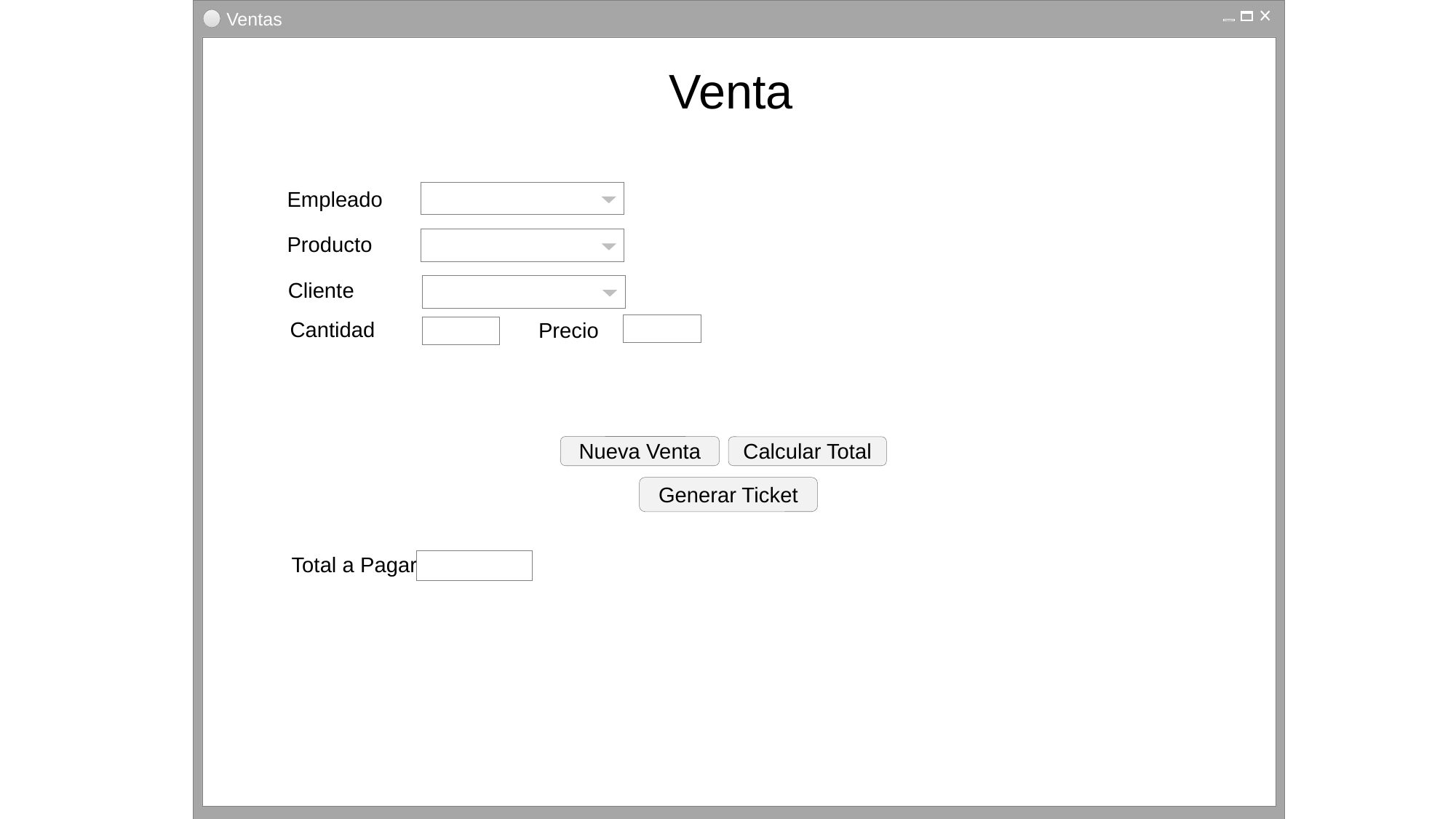

Ventas

Venta

Empleado
Producto

Cliente

Cantidad
Precio

Nueva Venta
Calcular Total
Generar Ticket
Total a Pagar